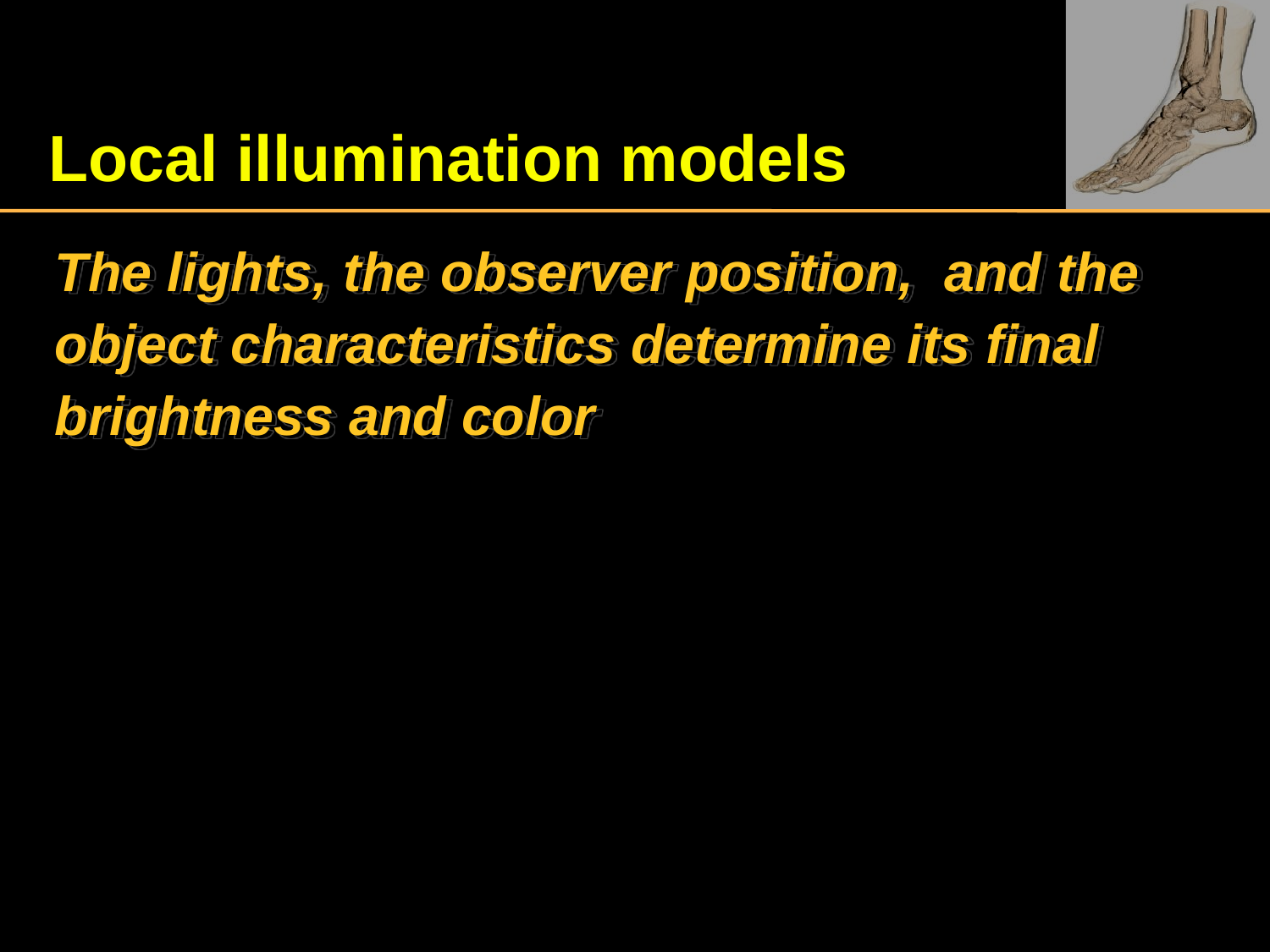

# Local illumination models
The lights, the observer position,  and the object characteristics determine its final brightness and color